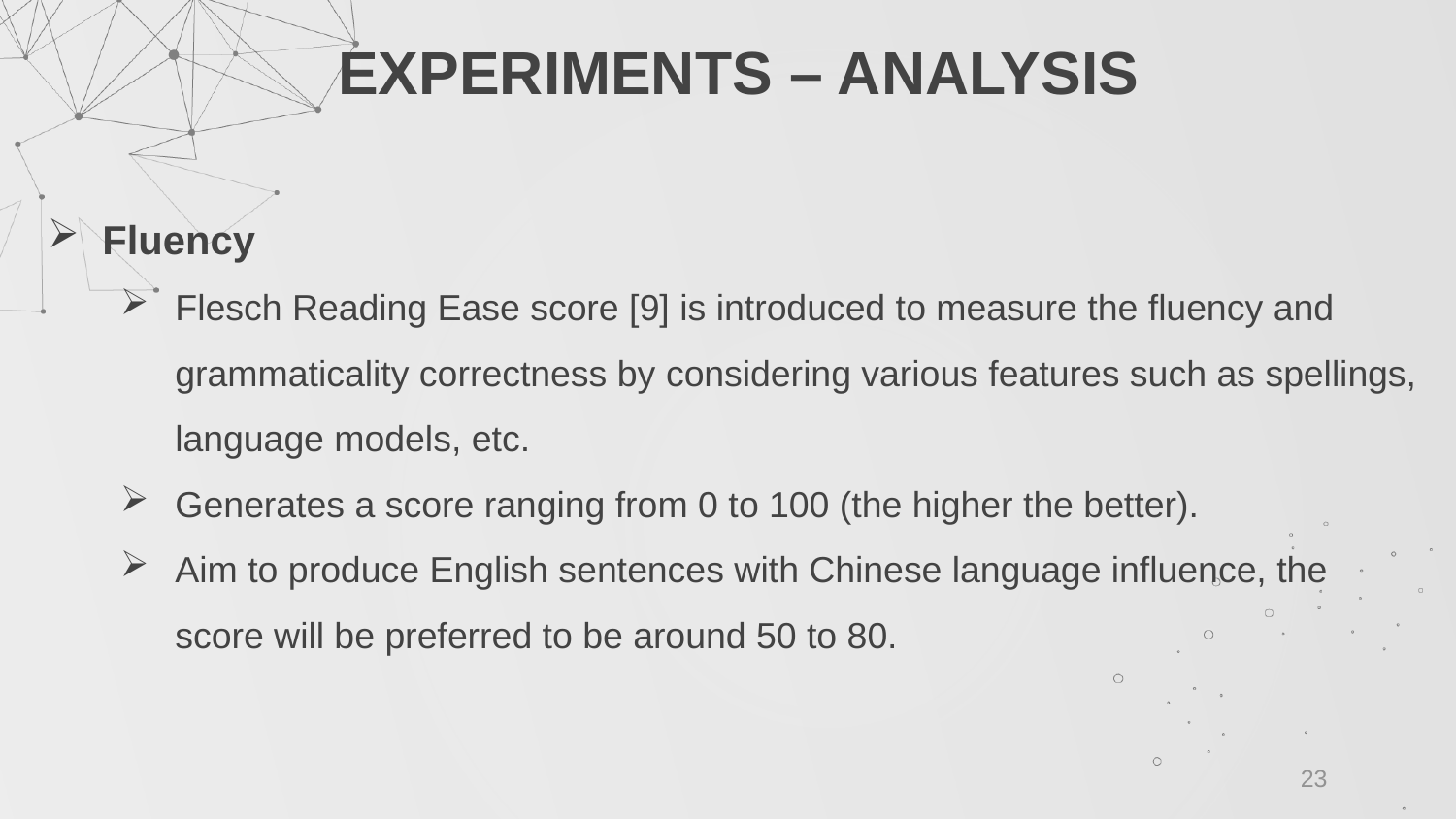

EXPERIMENTS – ANALYSIS
Fluency
Flesch Reading Ease score [9] is introduced to measure the fluency and grammaticality correctness by considering various features such as spellings, language models, etc.
Generates a score ranging from 0 to 100 (the higher the better).
Aim to produce English sentences with Chinese language influence, the score will be preferred to be around 50 to 80.

23